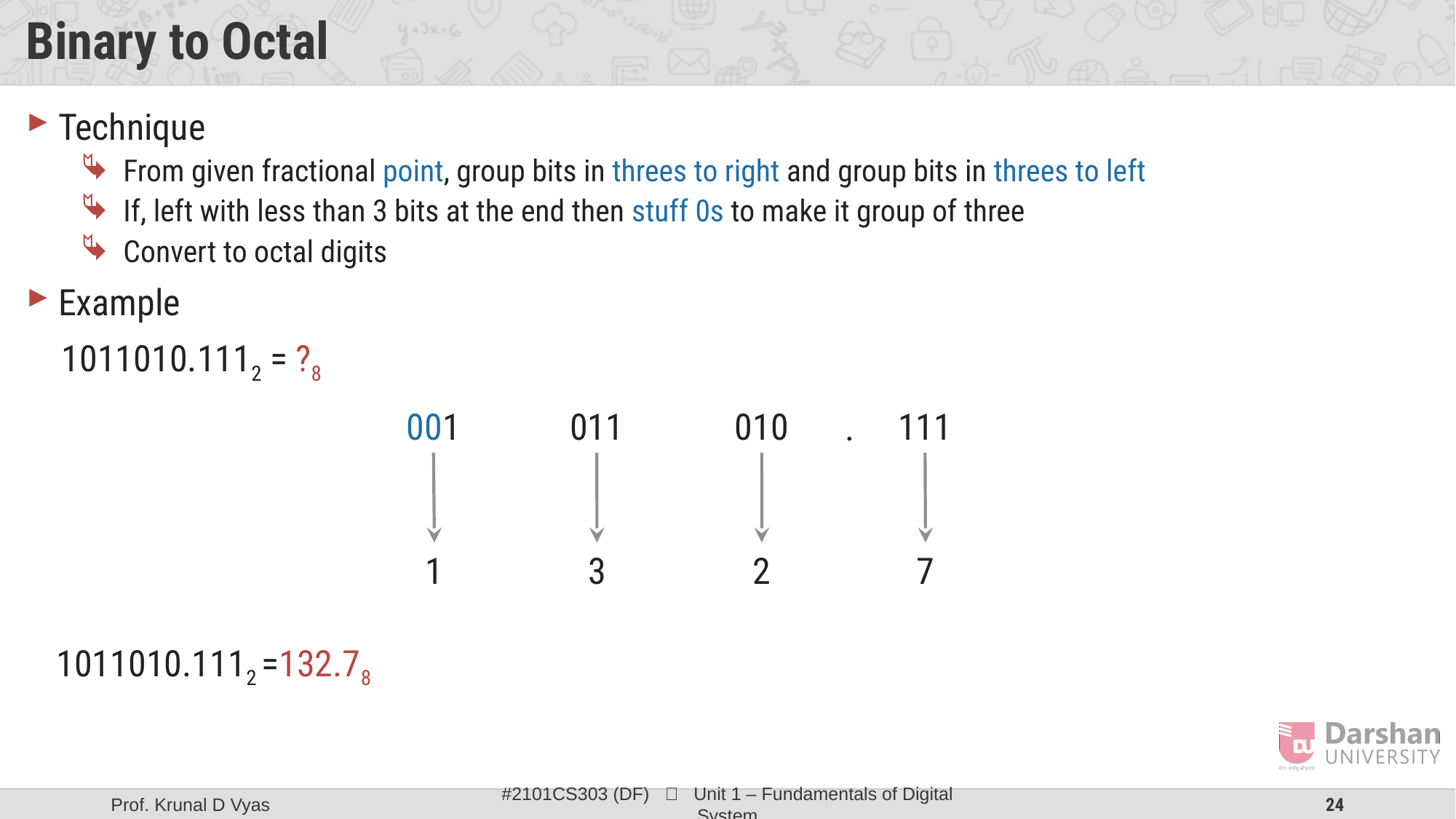

# Binary to Octal
Technique
From given fractional point, group bits in threes to right and group bits in threes to left
If, left with less than 3 bits at the end then stuff 0s to make it group of three
Convert to octal digits
Example

1011010.1112 = ?8
001
011
010
111
.
1
3
2
7
1011010.1112 =
132.78